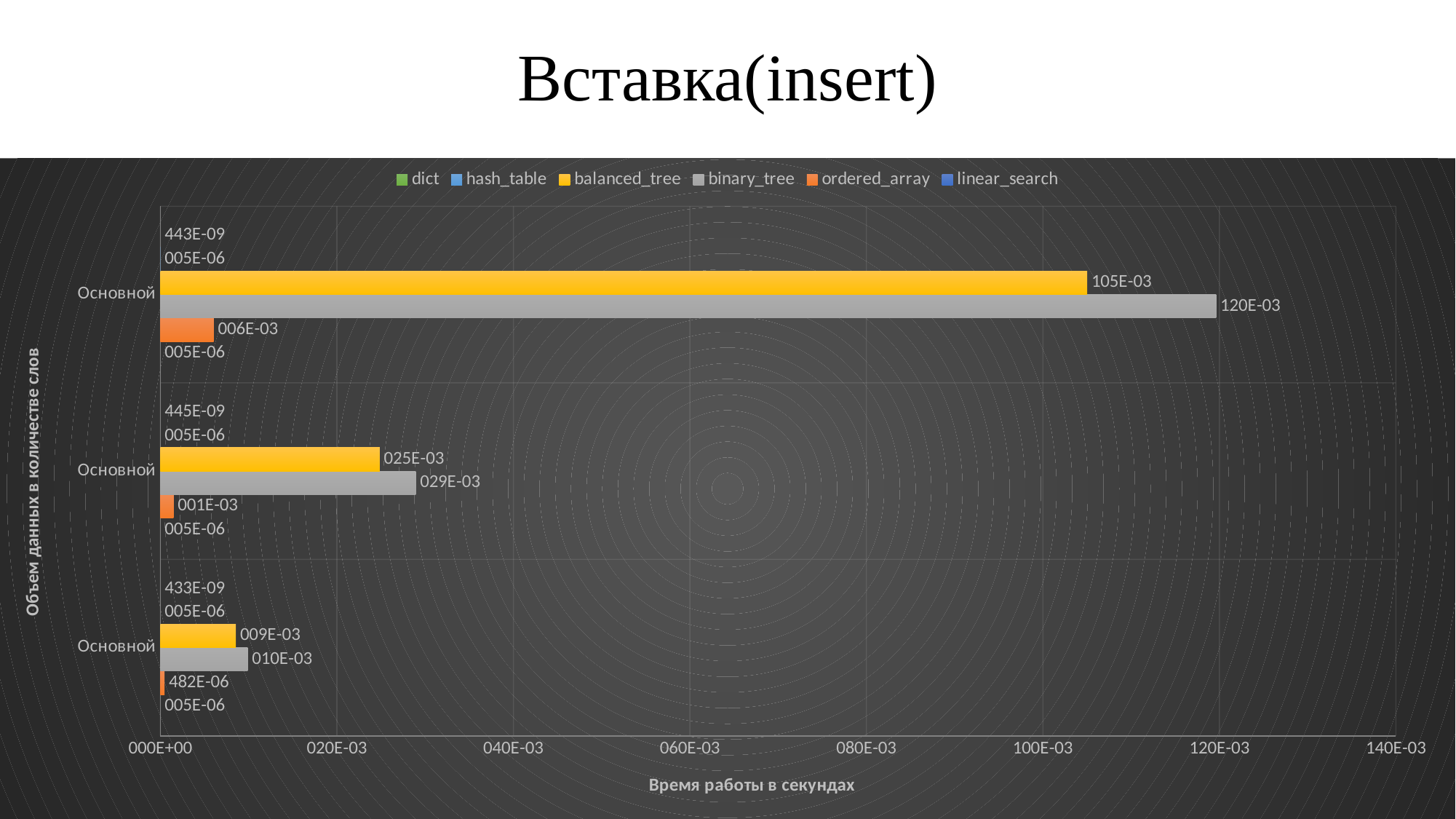

# Вставка(insert)

### Chart

| Category | linear_search | ordered_array | binary_tree | balanced_tree | hash_table | dict |
|---|---|---|---|---|---|---|
| 9251 | 4.65420075666967e-06 | 0.000481952346217862 | 0.00989594202842625 | 0.00854058513614554 | 4.76316559857232e-06 | 4.33024426123062e-07 |
| 27030 | 4.6312654631428e-06 | 0.00148734758837859 | 0.0289406108803278 | 0.0248507336868077 | 4.77945897211377e-06 | 4.44527603809894e-07 |
| 110735 | 4.66657728030783e-06 | 0.00604174762685697 | 0.11962367296488 | 0.105014807062557 | 4.95601250484048e-06 | 4.43143995748974e-07 |